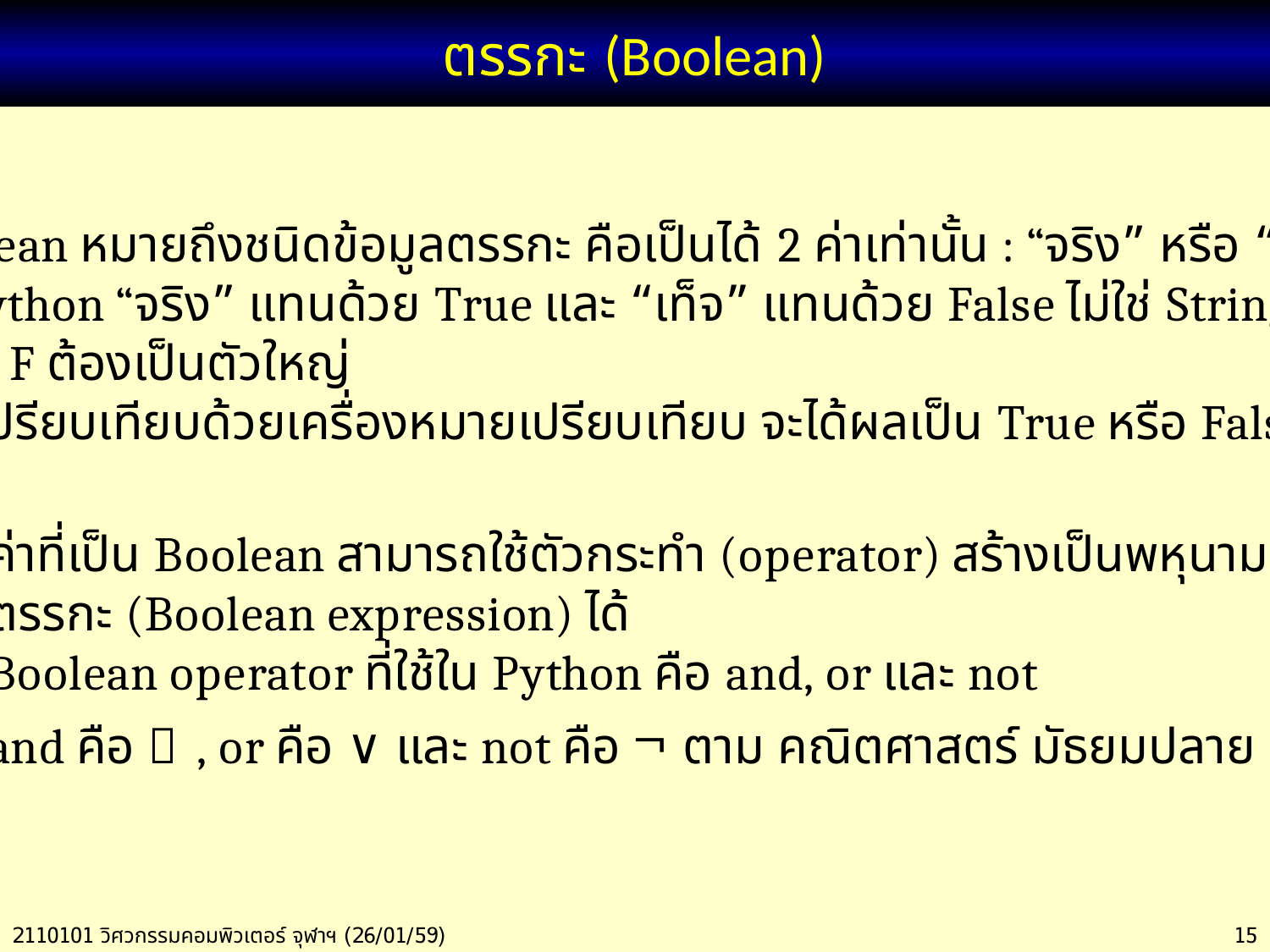

# ตรรกะ (Boolean)
Boolean หมายถึงชนิดข้อมูลตรรกะ คือเป็นได้ 2 ค่าเท่านั้น : “จริง” หรือ “เท็จ”
ใน Python “จริง” แทนด้วย True และ “เท็จ” แทนด้วย False ไม่ใช่ String และ
T กับ F ต้องเป็นตัวใหญ่
การเปรียบเทียบด้วยเครื่องหมายเปรียบเทียบ จะได้ผลเป็น True หรือ False
ค่าที่เป็น Boolean สามารถใช้ตัวกระทำ (operator) สร้างเป็นพหุนาม แบบ
ตรรกะ (Boolean expression) ได้
Boolean operator ที่ใช้ใน Python คือ and, or และ not
and คือ ∧ , or คือ ∨ และ not คือ ¬ ตาม คณิตศาสตร์ มัธยมปลาย